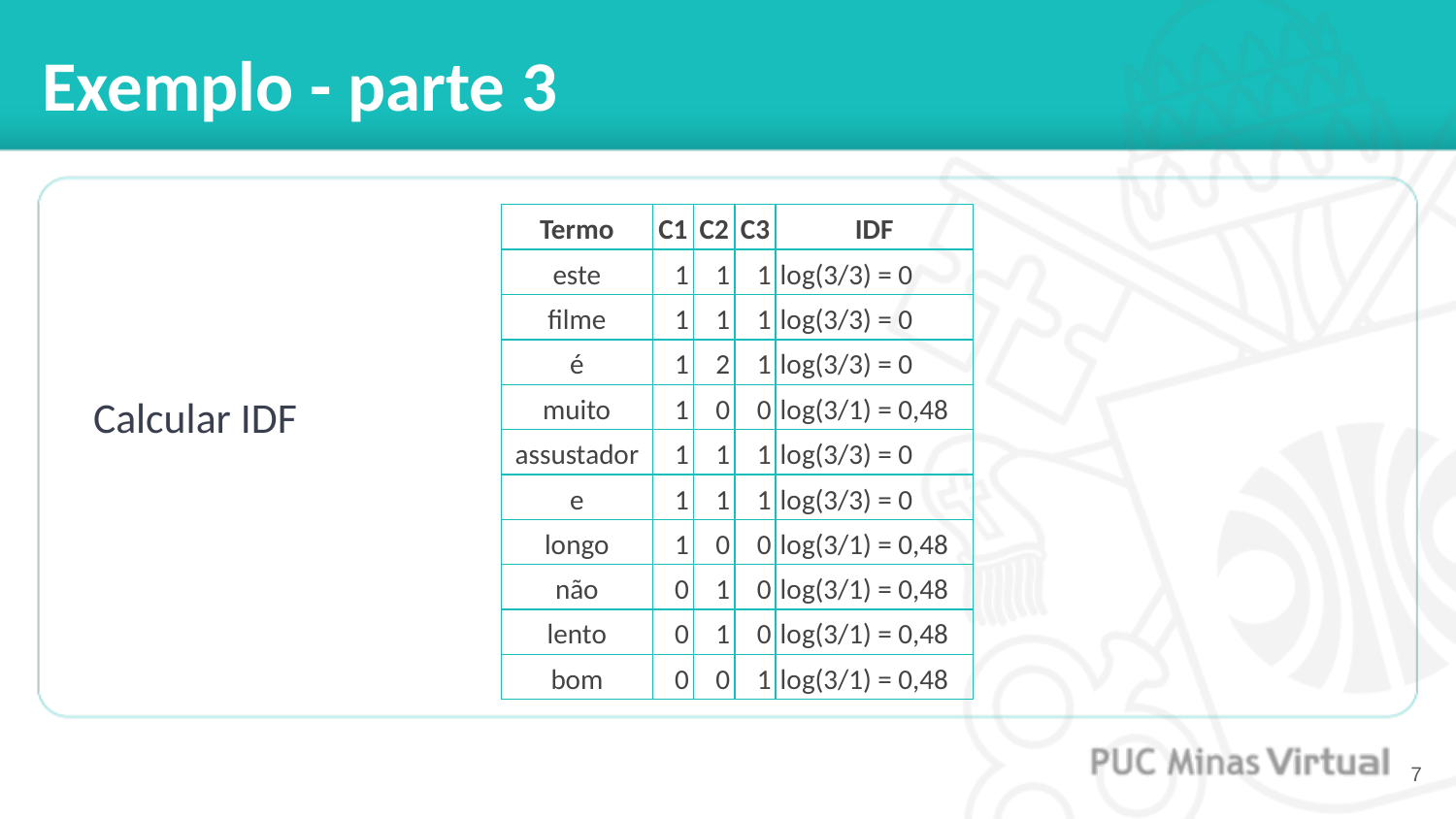

# Exemplo - parte 3
| Termo | C1 | C2 | C3 | IDF |
| --- | --- | --- | --- | --- |
| este | 1 | 1 | 1 | log(3/3) = 0 |
| filme | 1 | 1 | 1 | log(3/3) = 0 |
| é | 1 | 2 | 1 | log(3/3) = 0 |
| muito | 1 | 0 | 0 | log(3/1) = 0,48 |
| assustador | 1 | 1 | 1 | log(3/3) = 0 |
| e | 1 | 1 | 1 | log(3/3) = 0 |
| longo | 1 | 0 | 0 | log(3/1) = 0,48 |
| não | 0 | 1 | 0 | log(3/1) = 0,48 |
| lento | 0 | 1 | 0 | log(3/1) = 0,48 |
| bom | 0 | 0 | 1 | log(3/1) = 0,48 |
Calcular IDF
7